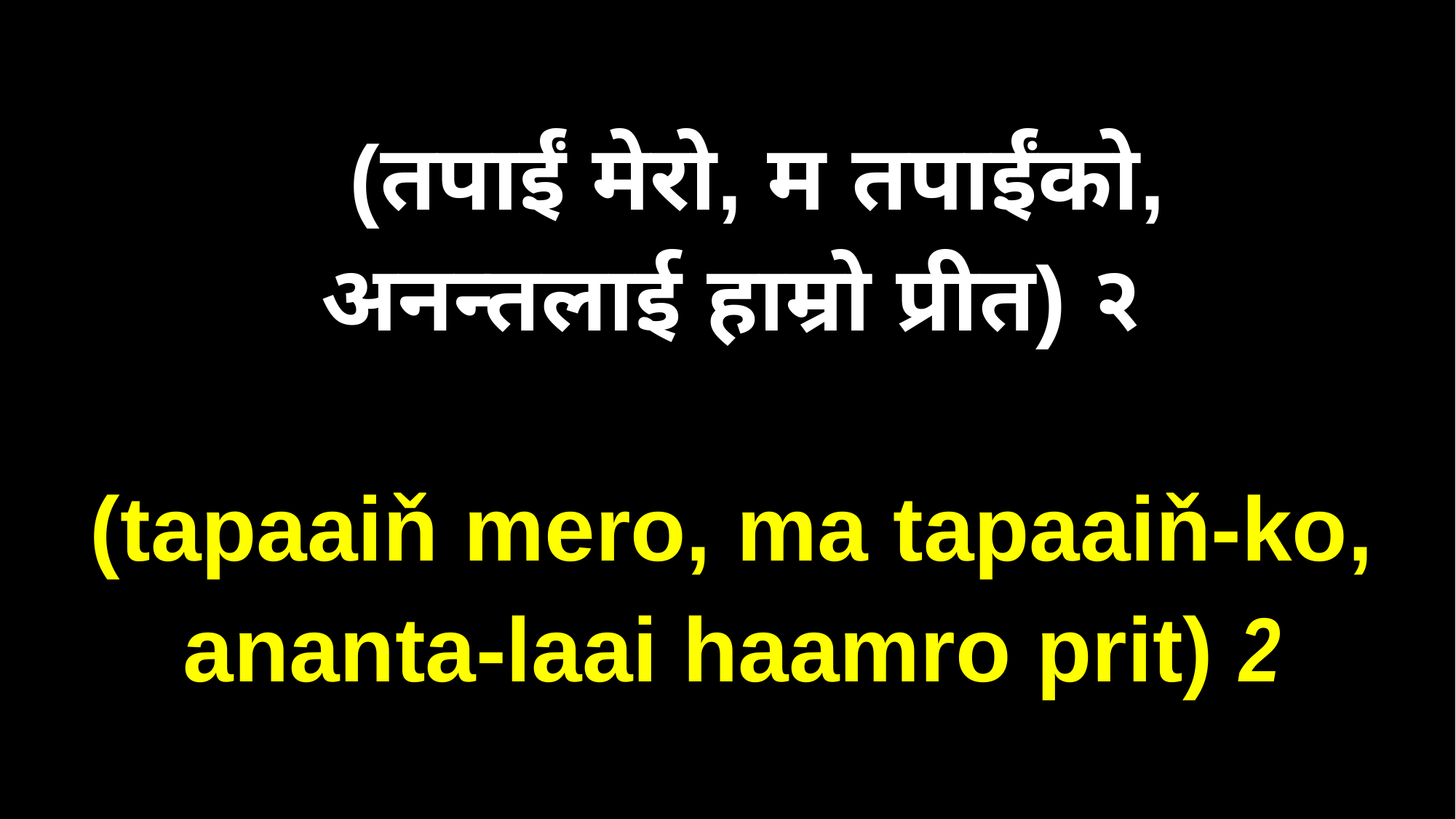

(तपाईं मेरो, म तपाईंको,
अनन्तलाई हाम्रो प्रीत) २
(tapaaiň mero, ma tapaaiň-ko,
ananta-laai haamro prit) 2